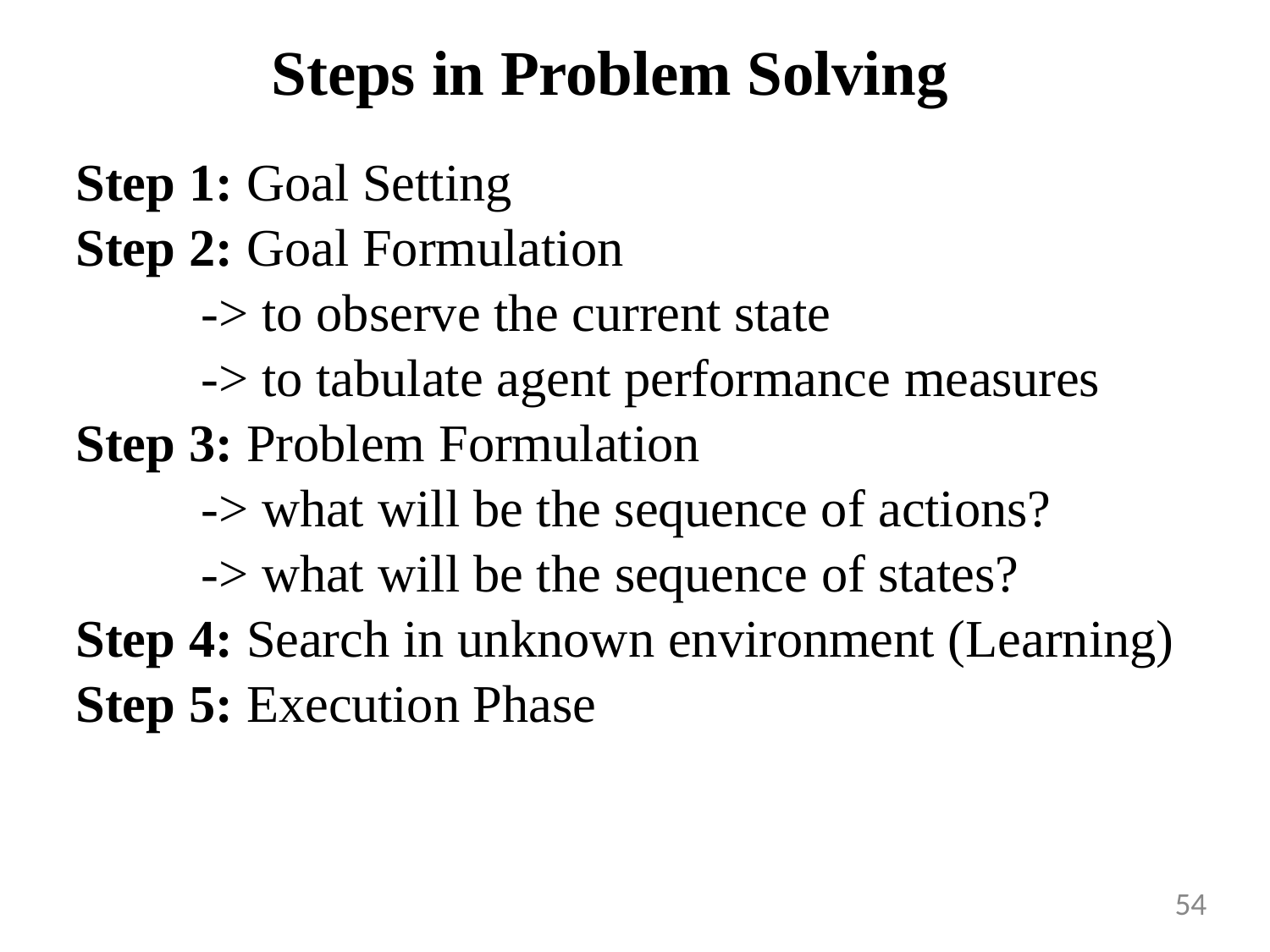

# Steps in Problem Solving
Step 1: Goal Setting
Step 2: Goal Formulation
-> to observe the current state
-> to tabulate agent performance measures
Step 3: Problem Formulation
-> what will be the sequence of actions?
-> what will be the sequence of states?
Step 4: Search in unknown environment (Learning)
Step 5: Execution Phase
54